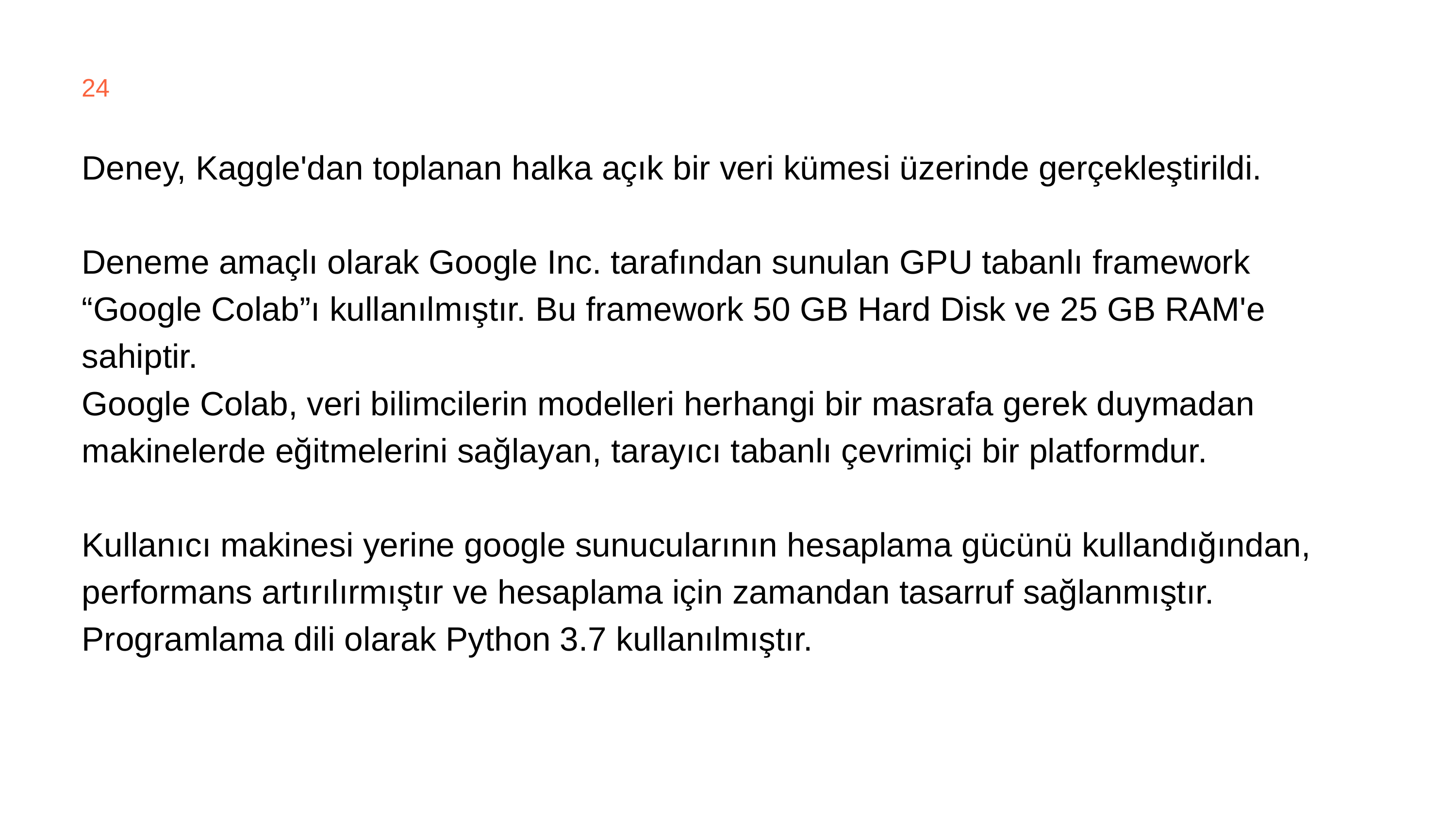

24
Deney, Kaggle'dan toplanan halka açık bir veri kümesi üzerinde gerçekleştirildi.

Deneme amaçlı olarak Google Inc. tarafından sunulan GPU tabanlı framework “Google Colab”ı kullanılmıştır. Bu framework 50 GB Hard Disk ve 25 GB RAM'e sahiptir.
Google Colab, veri bilimcilerin modelleri herhangi bir masrafa gerek duymadan makinelerde eğitmelerini sağlayan, tarayıcı tabanlı çevrimiçi bir platformdur.

Kullanıcı makinesi yerine google sunucularının hesaplama gücünü kullandığından, performans artırılırmıştır ve hesaplama için zamandan tasarruf sağlanmıştır. Programlama dili olarak Python 3.7 kullanılmıştır.